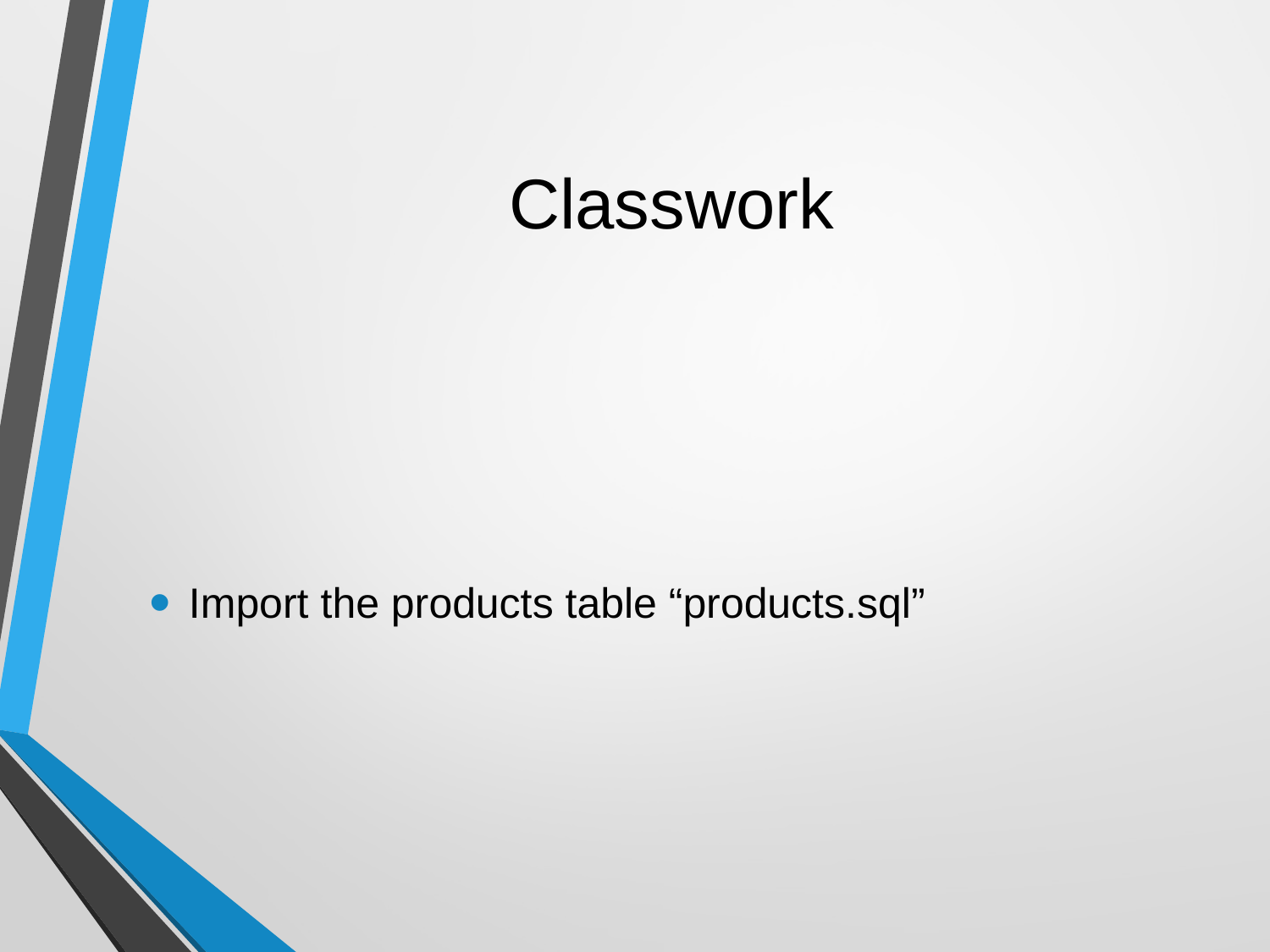

# Classwork
Import the products table “products.sql”